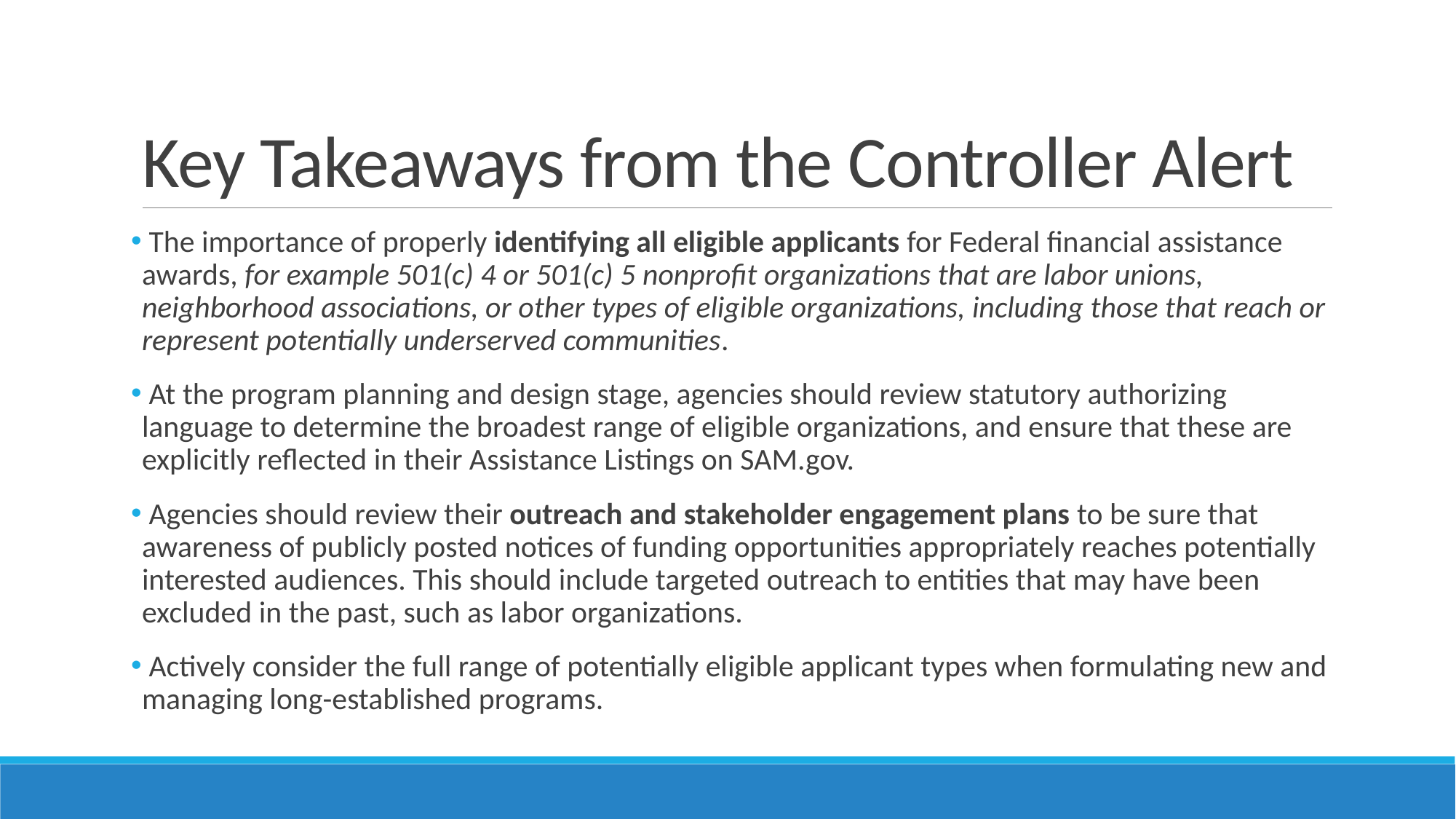

# Key Takeaways from the Controller Alert
 The importance of properly identifying all eligible applicants for Federal financial assistance awards, for example 501(c) 4 or 501(c) 5 nonprofit organizations that are labor unions, neighborhood associations, or other types of eligible organizations, including those that reach or represent potentially underserved communities.
 At the program planning and design stage, agencies should review statutory authorizing language to determine the broadest range of eligible organizations, and ensure that these are explicitly reflected in their Assistance Listings on SAM.gov.
 Agencies should review their outreach and stakeholder engagement plans to be sure that awareness of publicly posted notices of funding opportunities appropriately reaches potentially interested audiences. This should include targeted outreach to entities that may have been excluded in the past, such as labor organizations.
 Actively consider the full range of potentially eligible applicant types when formulating new and managing long-established programs.